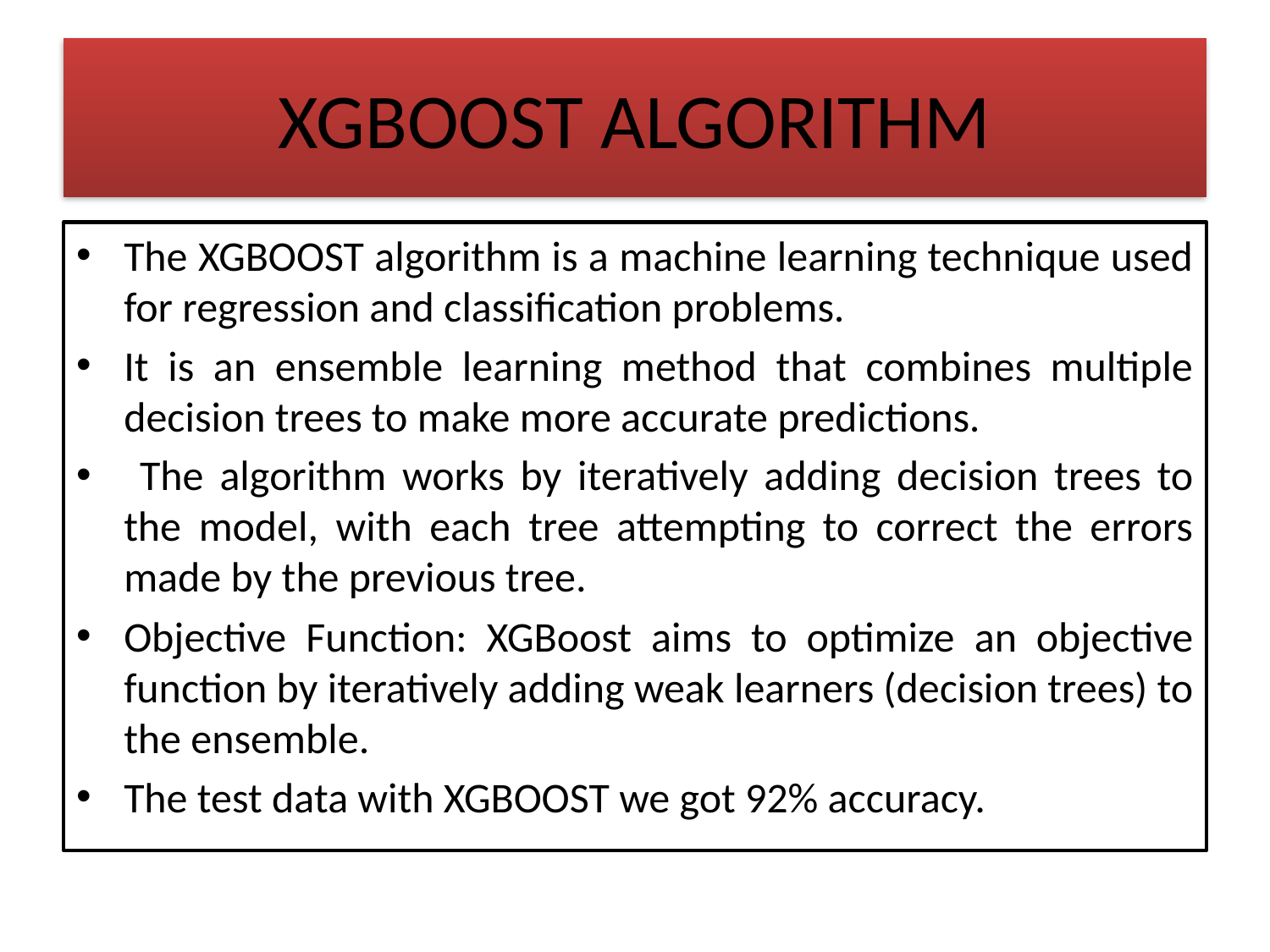

# XGBOOST ALGORITHM
The XGBOOST algorithm is a machine learning technique used for regression and classification problems.
It is an ensemble learning method that combines multiple decision trees to make more accurate predictions.
 The algorithm works by iteratively adding decision trees to the model, with each tree attempting to correct the errors made by the previous tree.
Objective Function: XGBoost aims to optimize an objective function by iteratively adding weak learners (decision trees) to the ensemble.
The test data with XGBOOST we got 92% accuracy.